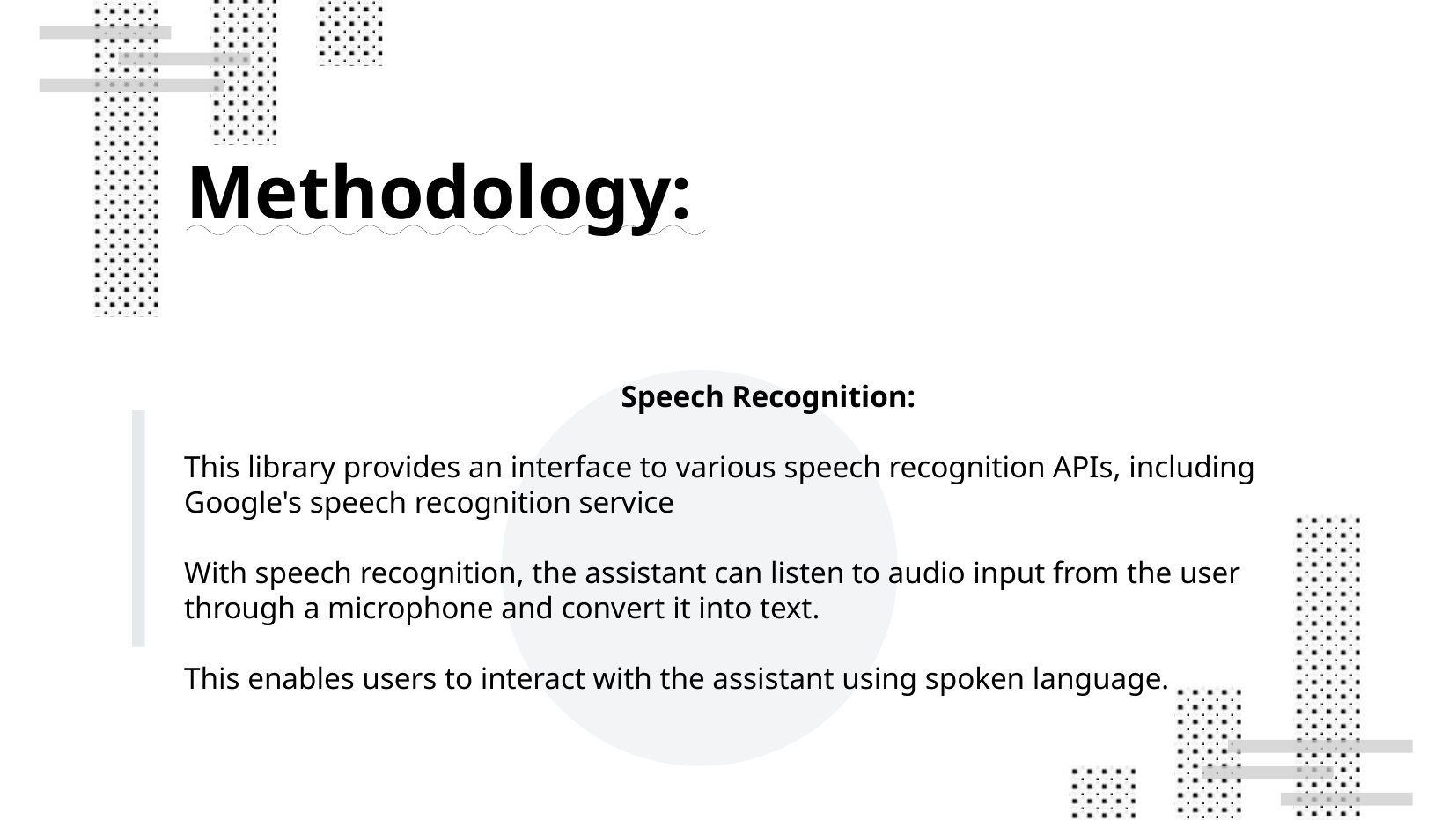

Methodology:
Speech Recognition:

This library provides an interface to various speech recognition APIs, including Google's speech recognition service
With speech recognition, the assistant can listen to audio input from the user through a microphone and convert it into text.

This enables users to interact with the assistant using spoken language.